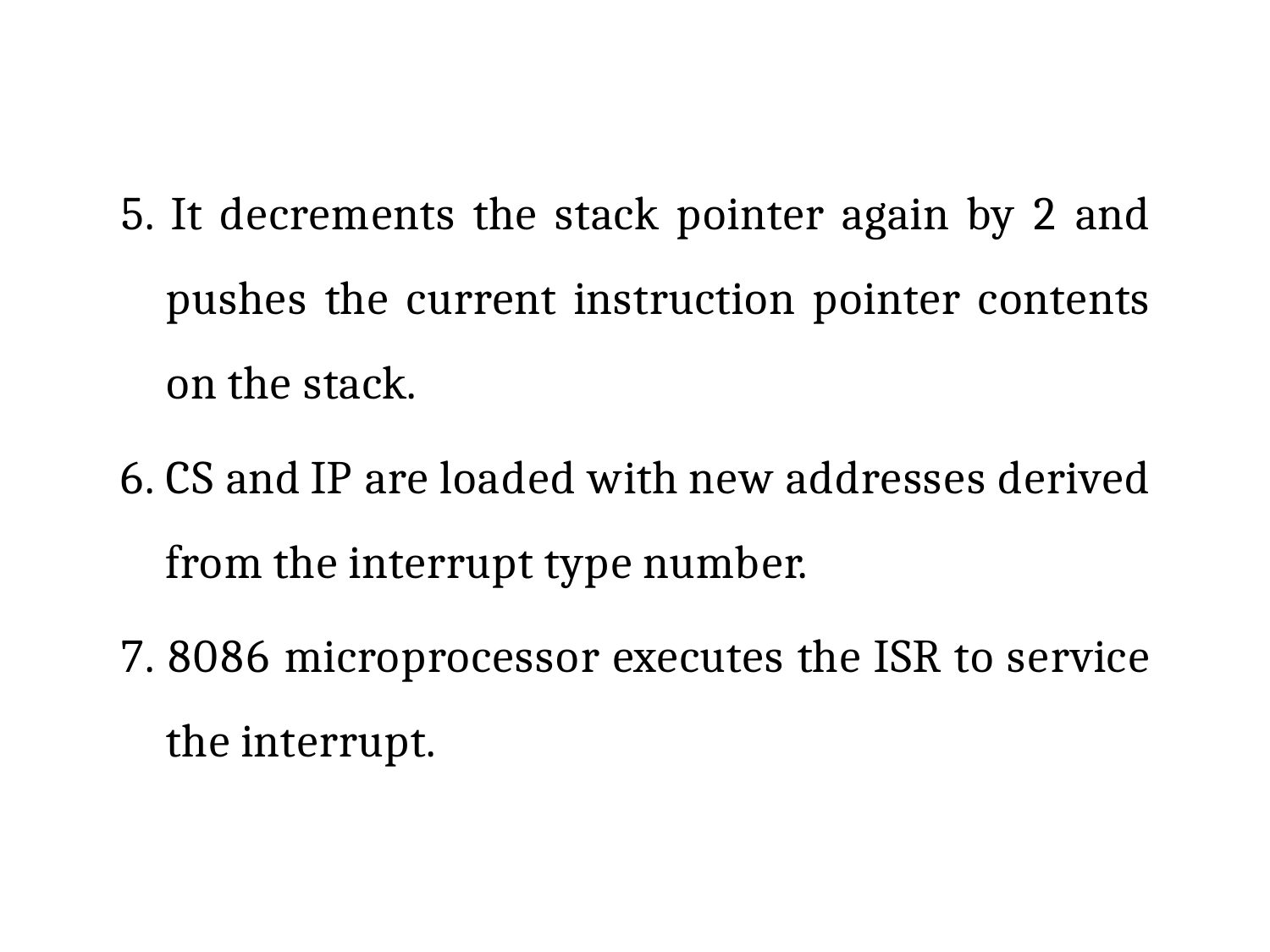

5. It decrements the stack pointer again by 2 and pushes the current instruction pointer contents on the stack.
6. CS and IP are loaded with new addresses derived from the interrupt type number.
7. 8086 microprocessor executes the ISR to service the interrupt.